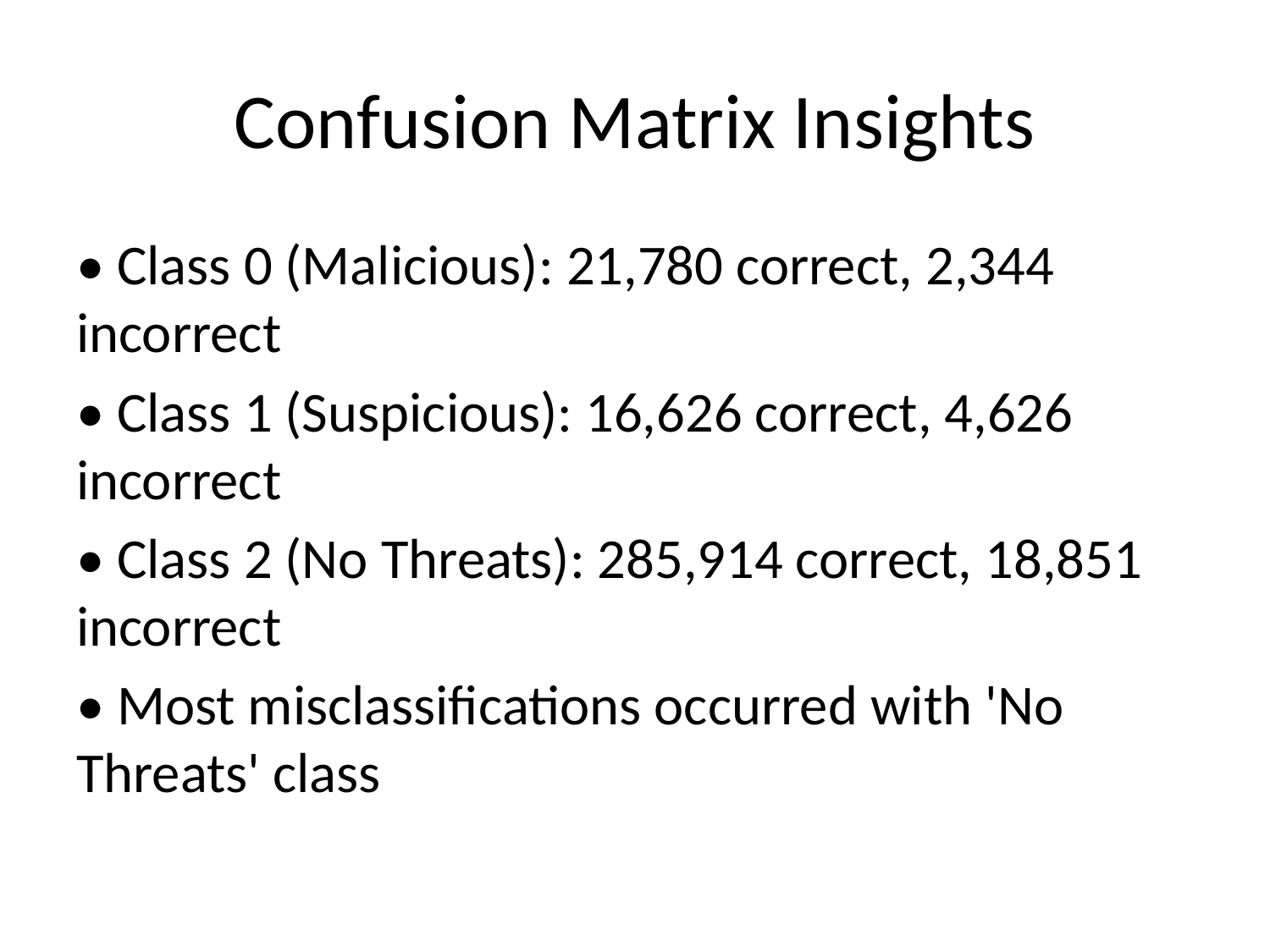

# Confusion Matrix Insights
• Class 0 (Malicious): 21,780 correct, 2,344 incorrect
• Class 1 (Suspicious): 16,626 correct, 4,626 incorrect
• Class 2 (No Threats): 285,914 correct, 18,851 incorrect
• Most misclassifications occurred with 'No Threats' class